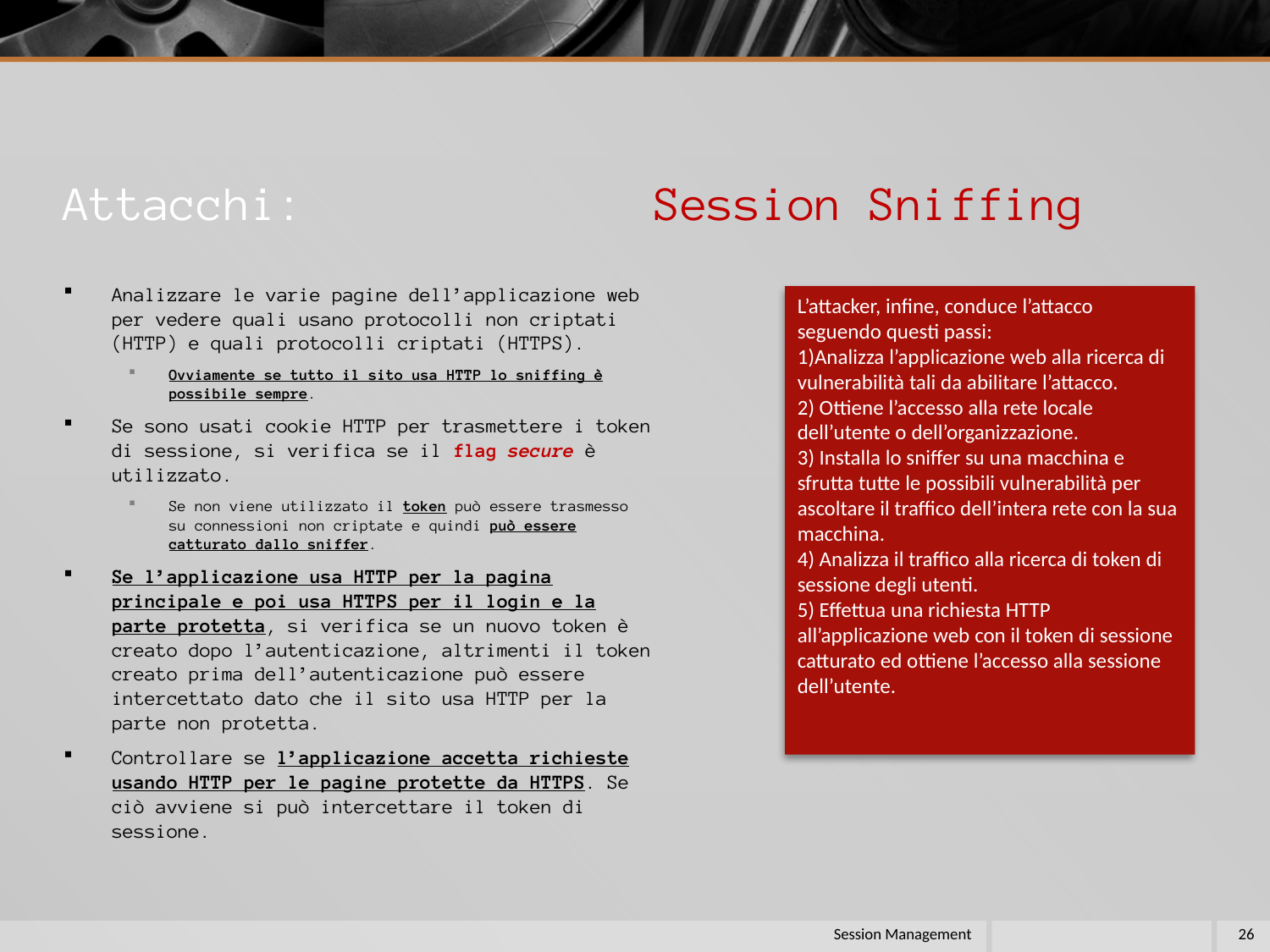

# Attacchi:             Session Sniffing
Analizzare le varie pagine dell’applicazione web per vedere quali usano protocolli non criptati (HTTP) e quali protocolli criptati (HTTPS).
Ovviamente se tutto il sito usa HTTP lo sniffing è possibile sempre.
Se sono usati cookie HTTP per trasmettere i token di sessione, si verifica se il flag secure è utilizzato.
Se non viene utilizzato il token può essere trasmesso su connessioni non criptate e quindi può essere catturato dallo sniffer.
Se l’applicazione usa HTTP per la pagina principale e poi usa HTTPS per il login e la parte protetta, si verifica se un nuovo token è creato dopo l’autenticazione, altrimenti il token creato prima dell’autenticazione può essere intercettato dato che il sito usa HTTP per la parte non protetta.
Controllare se l’applicazione accetta richieste usando HTTP per le pagine protette da HTTPS. Se ciò avviene si può intercettare il token di sessione.

L’attacker, infine, conduce l’attacco seguendo questi passi:
1)Analizza l’applicazione web alla ricerca di vulnerabilità tali da abilitare l’attacco.
2) Ottiene l’accesso alla rete locale dell’utente o dell’organizzazione.
3) Installa lo sniffer su una macchina e sfrutta tutte le possibili vulnerabilità per ascoltare il traffico dell’intera rete con la sua macchina.
4) Analizza il traffico alla ricerca di token di sessione degli utenti.
5) Effettua una richiesta HTTP all’applicazione web con il token di sessione catturato ed ottiene l’accesso alla sessione dell’utente.

Session Management
26